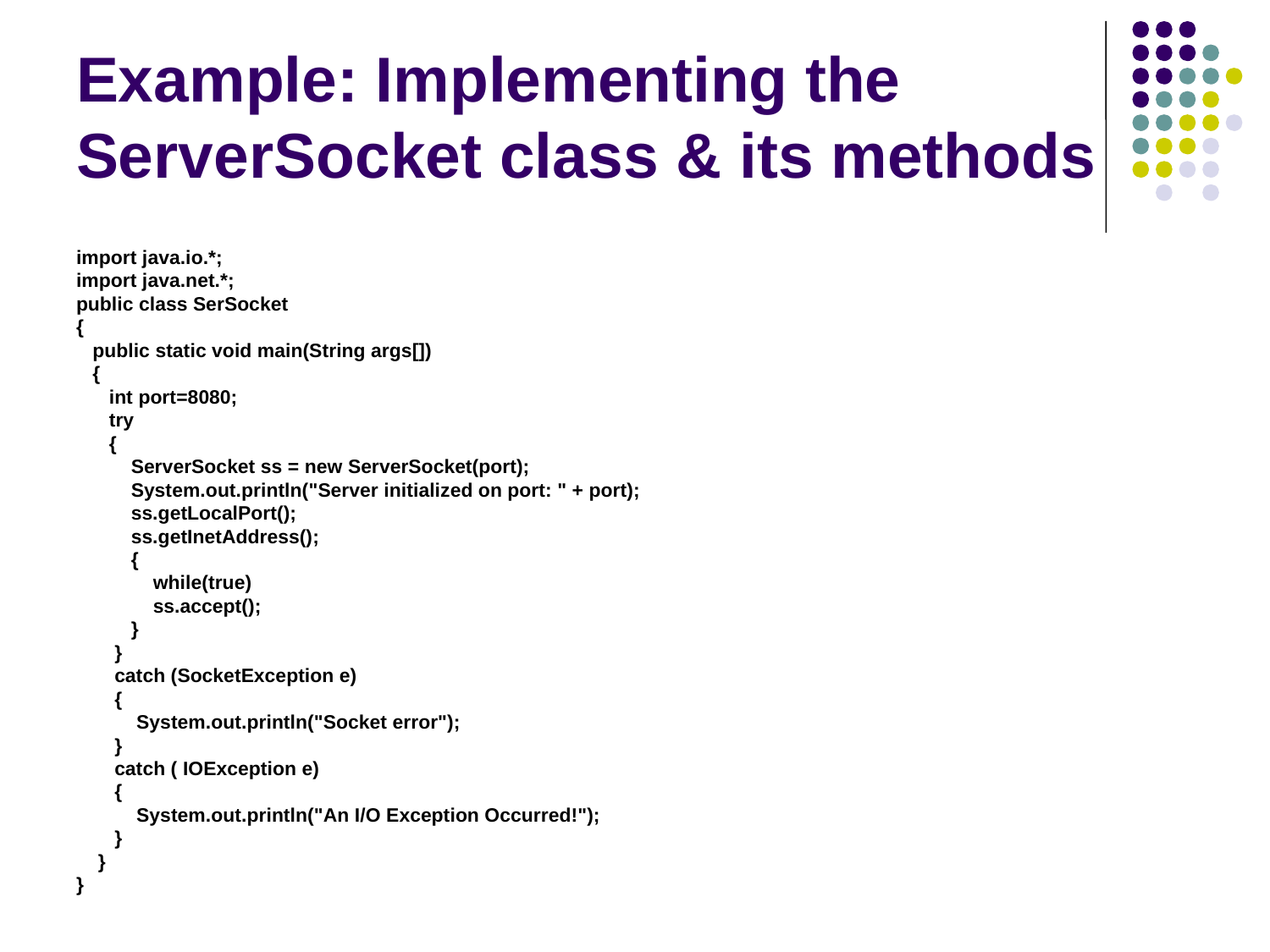

# Example: Implementing the ServerSocket class & its methods
import java.io.*;
import java.net.*;
public class SerSocket
{
   public static void main(String args[])
   {
      int port=8080;
      try
      {
          ServerSocket ss = new ServerSocket(port);
          System.out.println("Server initialized on port: " + port);
          ss.getLocalPort();
          ss.getInetAddress();
          {
              while(true)
              ss.accept();
          }
       }
       catch (SocketException e)
       {
           System.out.println("Socket error");
       }
       catch ( IOException e)
       {
           System.out.println("An I/O Exception Occurred!");
       }
    }
}